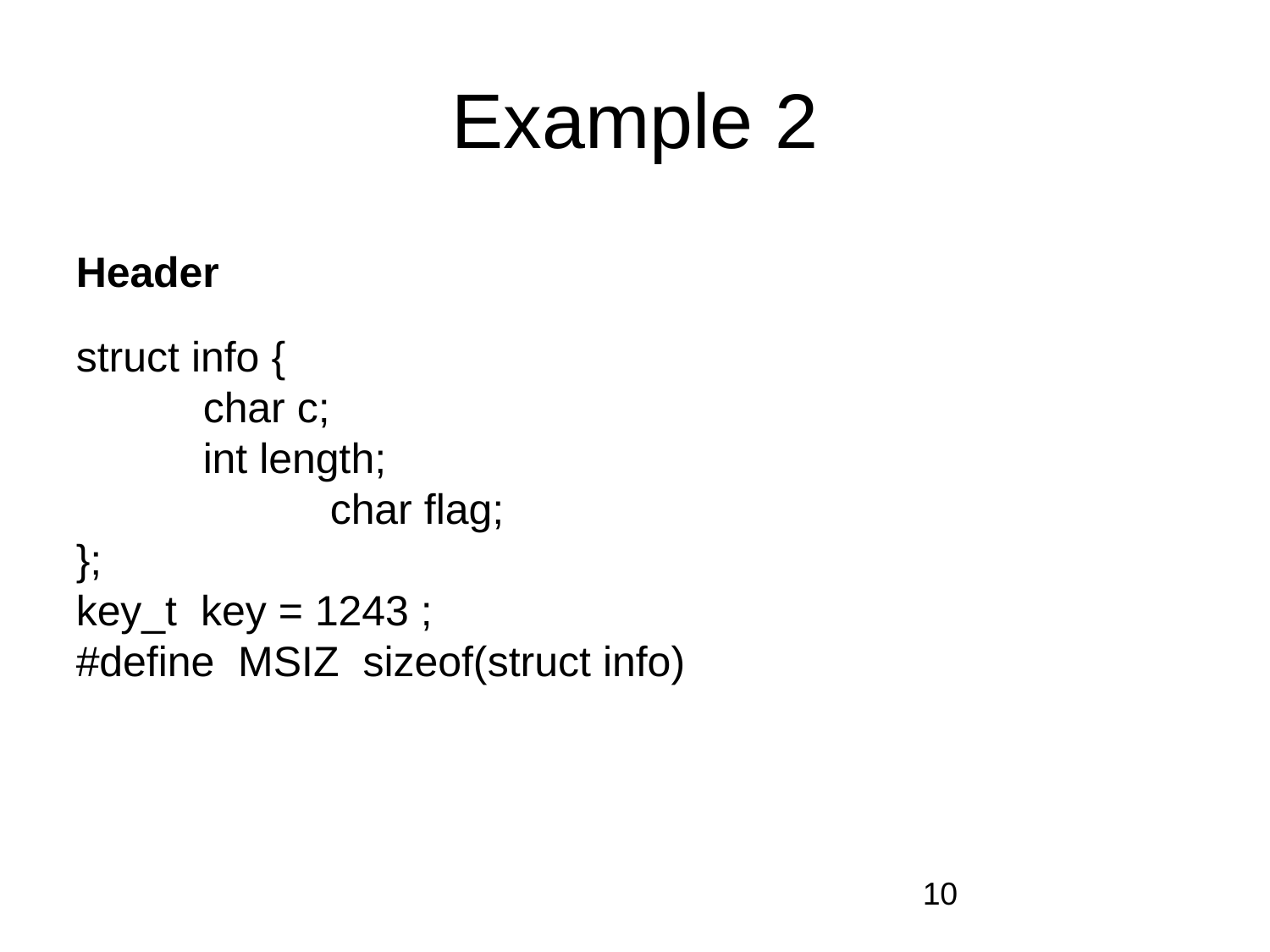

# Example 2
Header

struct info {
         	char c;
         	int length;
   		char flag;
};
key_t  key = 1243 ;
#define  MSIZ  sizeof(struct info)
10